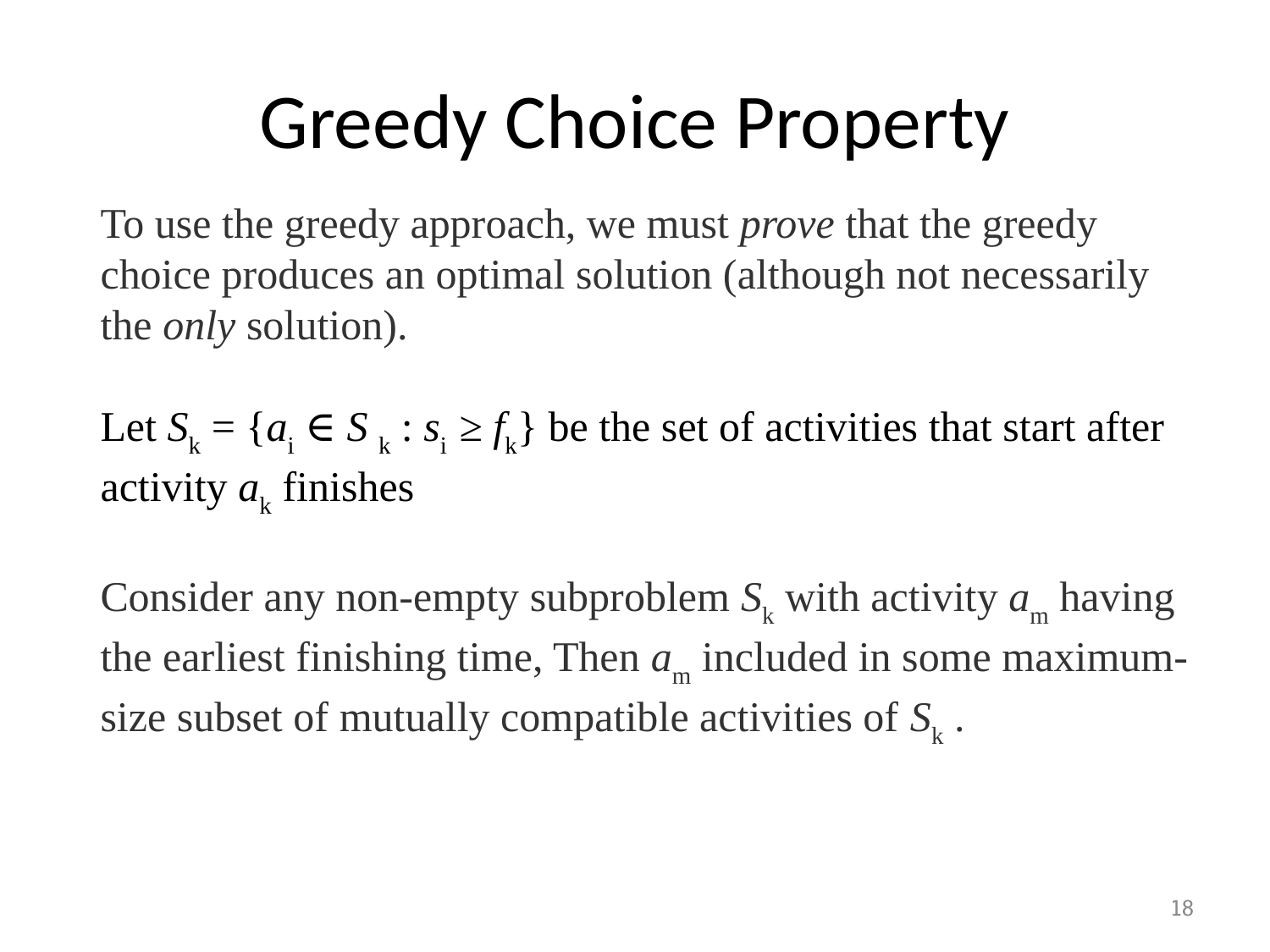

# Greedy Choice Property
To use the greedy approach, we must prove that the greedy choice produces an optimal solution (although not necessarily the only solution).

Let Sk = {ai ∈ S k : si  ≥ fk} be the set of activities that start after activity ak finishes

Consider any non-empty subproblem Sk with activity am having the earliest finishing time, Then am included in some maximum-size subset of mutually compatible activities of Sk .

18